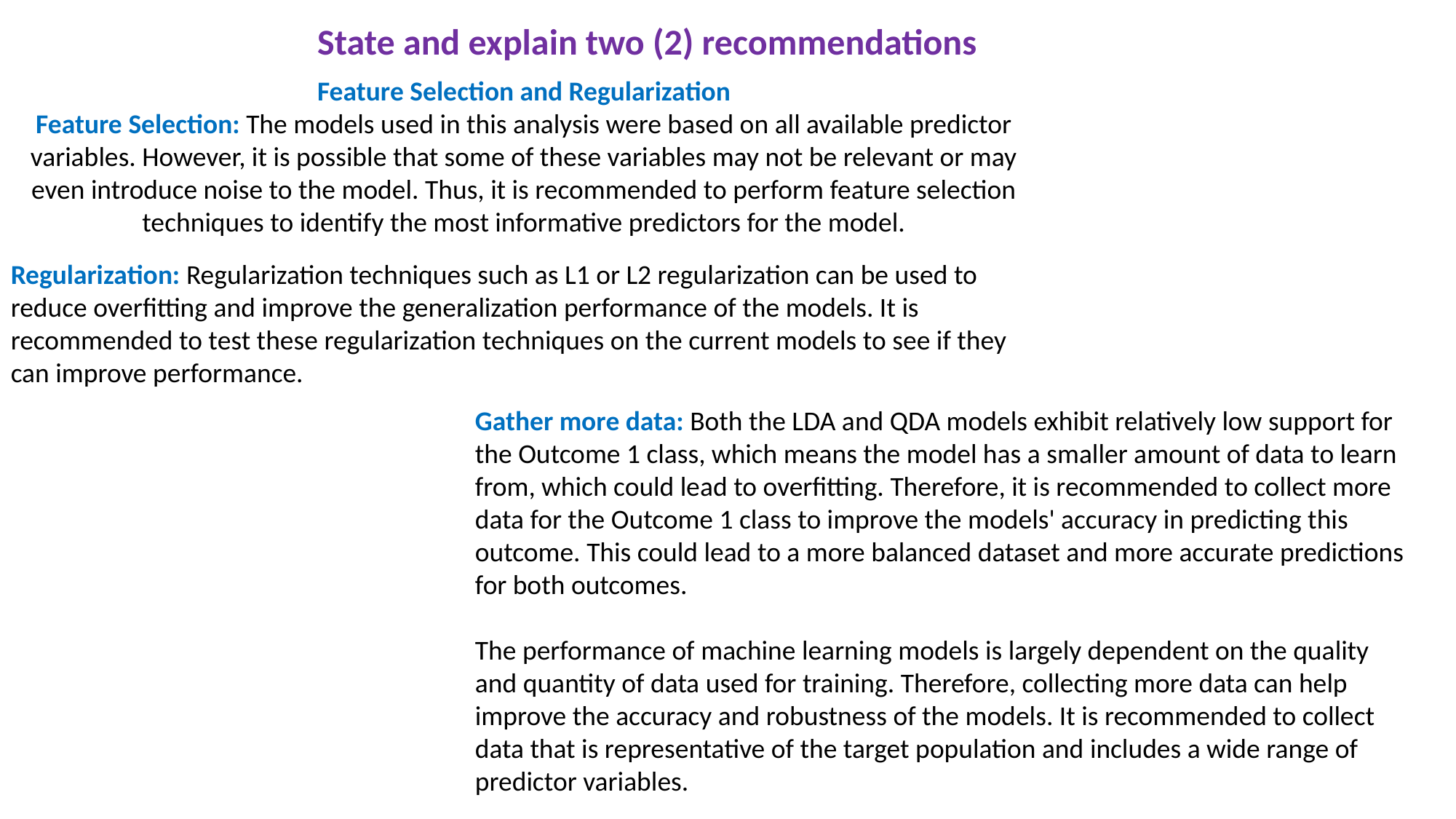

State and explain two (2) recommendations
Feature Selection and Regularization
Feature Selection: The models used in this analysis were based on all available predictor variables. However, it is possible that some of these variables may not be relevant or may even introduce noise to the model. Thus, it is recommended to perform feature selection techniques to identify the most informative predictors for the model.

Regularization: Regularization techniques such as L1 or L2 regularization can be used to reduce overfitting and improve the generalization performance of the models. It is recommended to test these regularization techniques on the current models to see if they can improve performance.
Gather more data: Both the LDA and QDA models exhibit relatively low support for the Outcome 1 class, which means the model has a smaller amount of data to learn from, which could lead to overfitting. Therefore, it is recommended to collect more data for the Outcome 1 class to improve the models' accuracy in predicting this outcome. This could lead to a more balanced dataset and more accurate predictions for both outcomes.

The performance of machine learning models is largely dependent on the quality and quantity of data used for training. Therefore, collecting more data can help improve the accuracy and robustness of the models. It is recommended to collect data that is representative of the target population and includes a wide range of predictor variables.